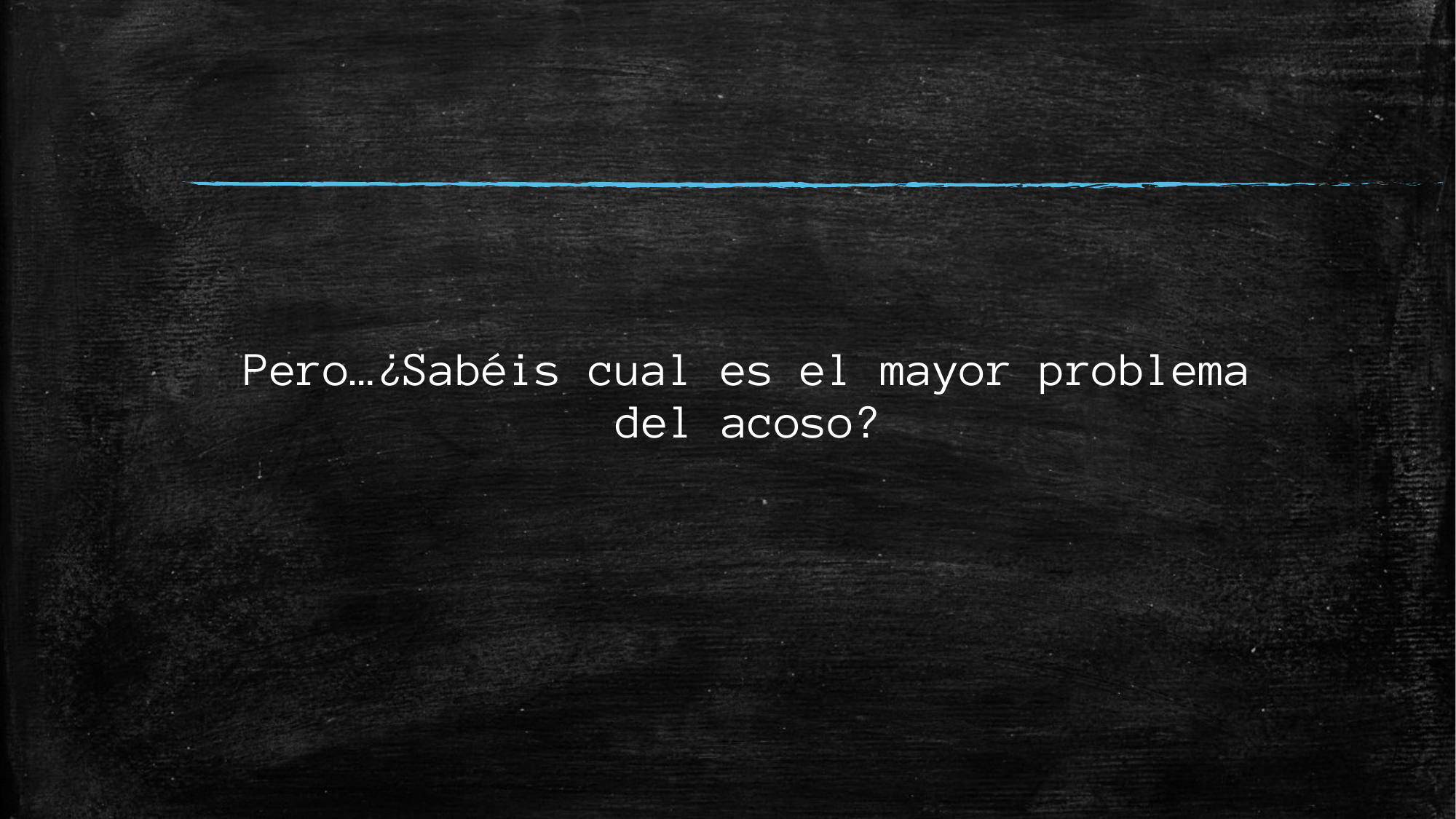

# Pero…¿Sabéis cual es el mayor problema del acoso?